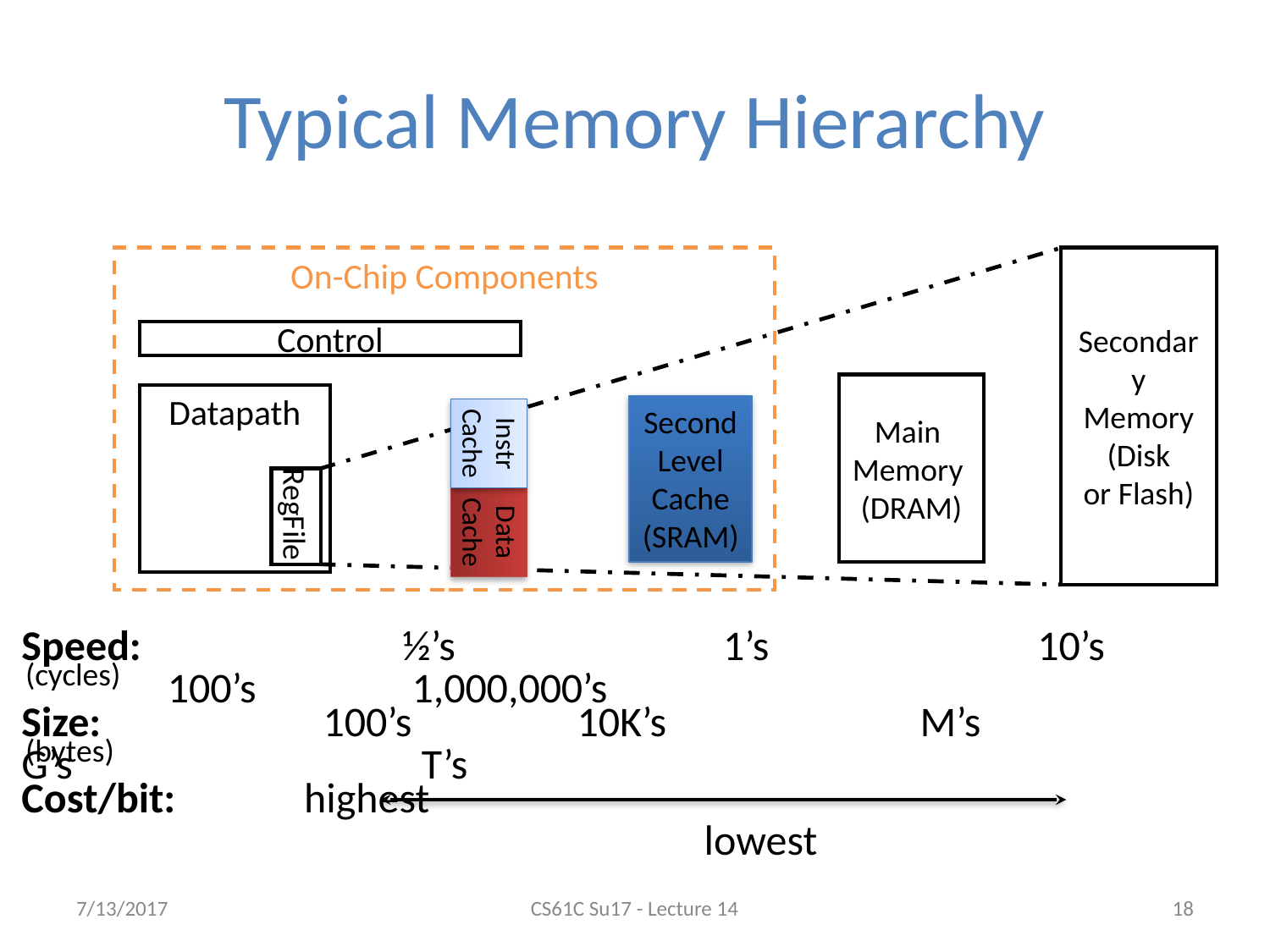

# Typical Memory Hierarchy

On-Chip Components
Secondary
Memory
(Disk
or Flash)
Control
Main
Memory
(DRAM)
Datapath

Second
Level
Cache
(SRAM)
Instr
Cache
RegFile
Data
Cache
Speed:			½’s		       1’s			10’s		  100’s		 1,000,000’s
(cycles)
Size:		     100’s	     10K’s		 M’s		     G’s			  T’s
(bytes)
Cost/bit:	   highest											     lowest
7/13/2017
CS61C Su17 - Lecture 14
18